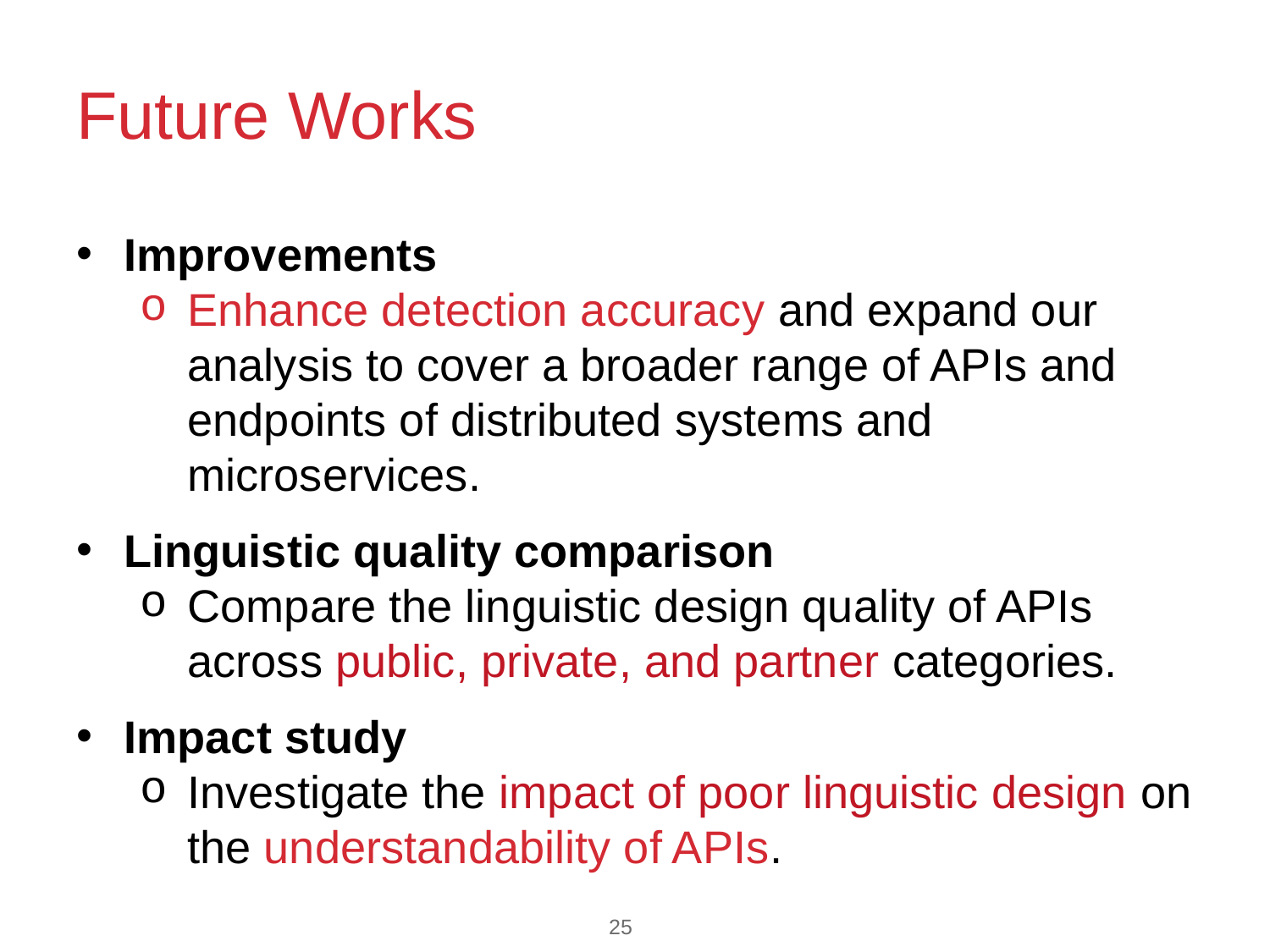

# Future Works
Improvements
Enhance detection accuracy and expand our analysis to cover a broader range of APIs and endpoints of distributed systems and microservices.
Linguistic quality comparison
Compare the linguistic design quality of APIs across public, private, and partner categories.
Impact study
Investigate the impact of poor linguistic design on the understandability of APIs.
25